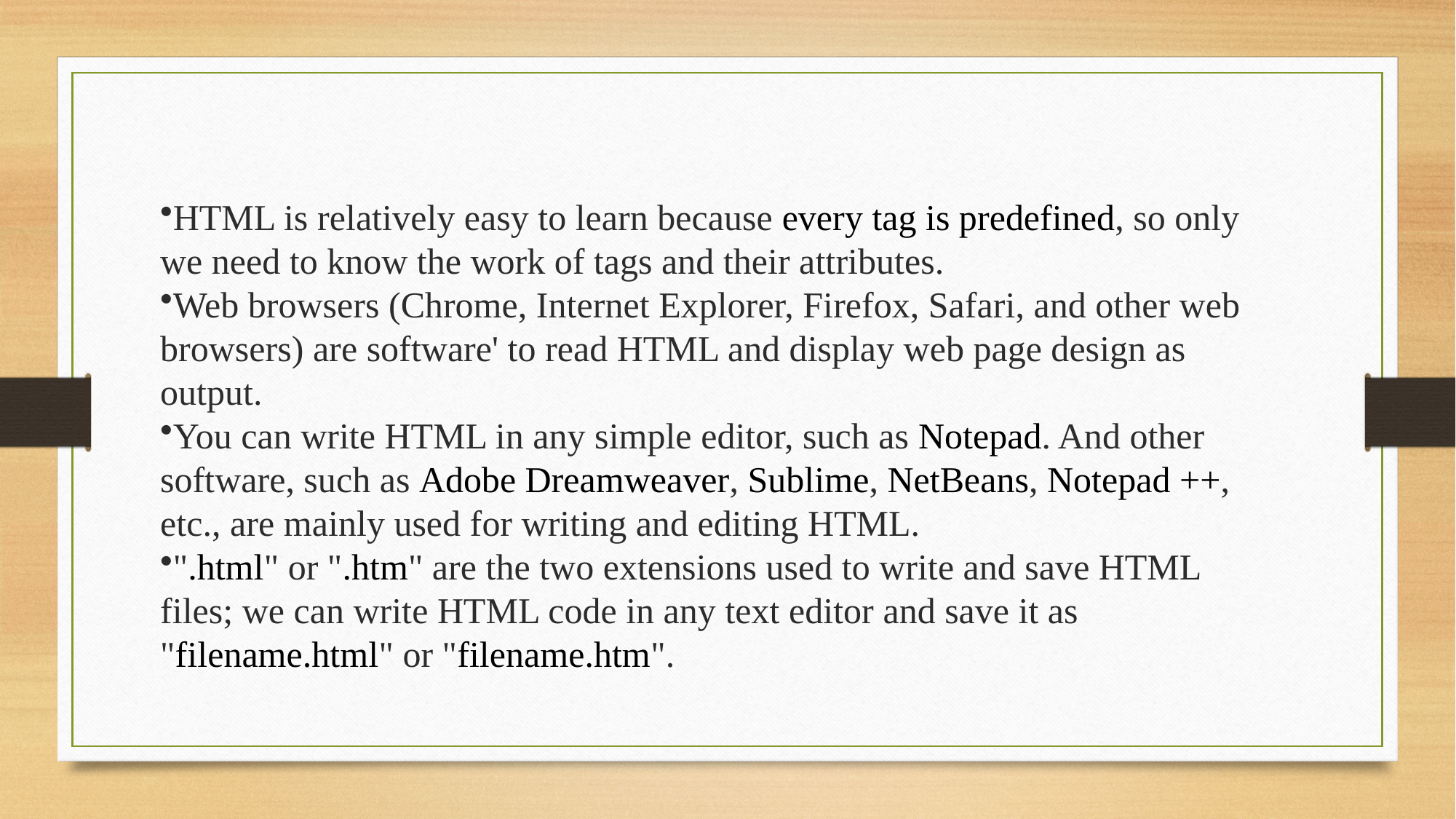

HTML is relatively easy to learn because every tag is predefined, so only we need to know the work of tags and their attributes.
Web browsers (Chrome, Internet Explorer, Firefox, Safari, and other web browsers) are software' to read HTML and display web page design as output.
You can write HTML in any simple editor, such as Notepad. And other software, such as Adobe Dreamweaver, Sublime, NetBeans, Notepad ++, etc., are mainly used for writing and editing HTML.
".html" or ".htm" are the two extensions used to write and save HTML files; we can write HTML code in any text editor and save it as "filename.html" or "filename.htm".